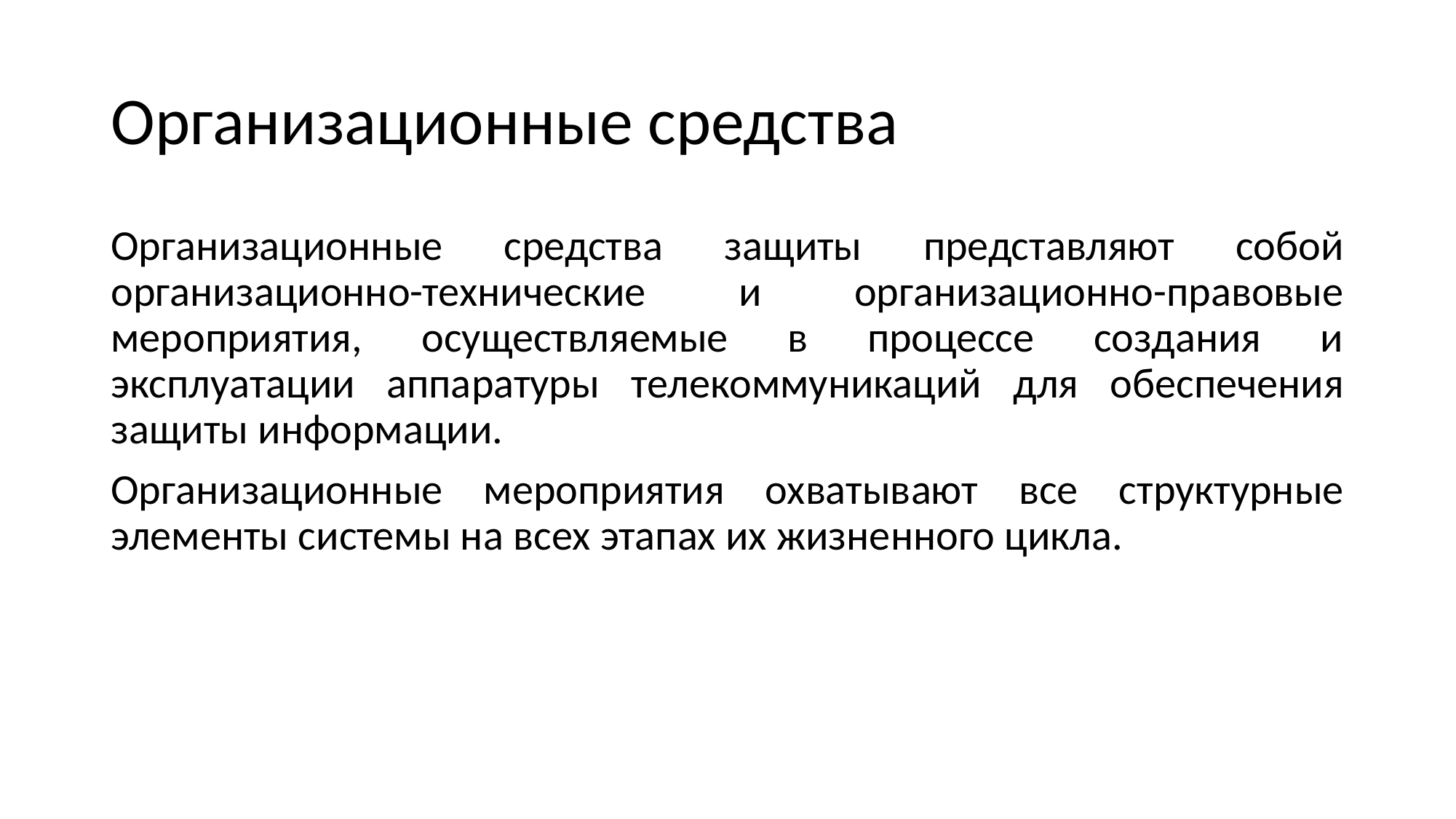

# Организационные средства
Организационные средства защиты представляют собой организационно-технические и организационно-правовые мероприятия, осуществляемые в процессе создания и эксплуатации аппаратуры телекоммуникаций для обеспечения защиты информации.
Организационные мероприятия охватывают все структурные элементы системы на всех этапах их жизненного цикла.